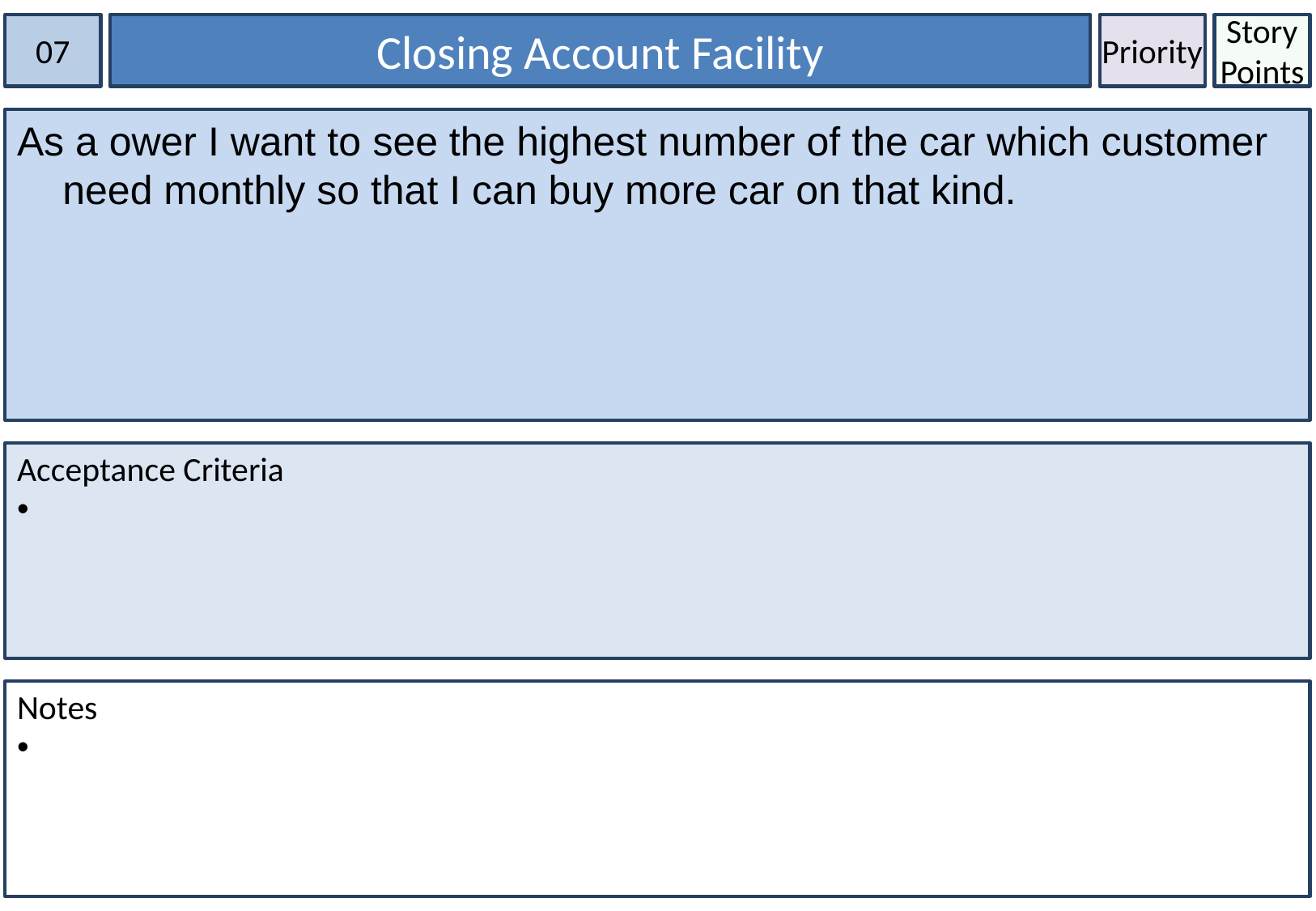

07
Closing Account Facility
Priority
Story Points
As a ower I want to see the highest number of the car which customer need monthly so that I can buy more car on that kind.
Acceptance Criteria

Notes